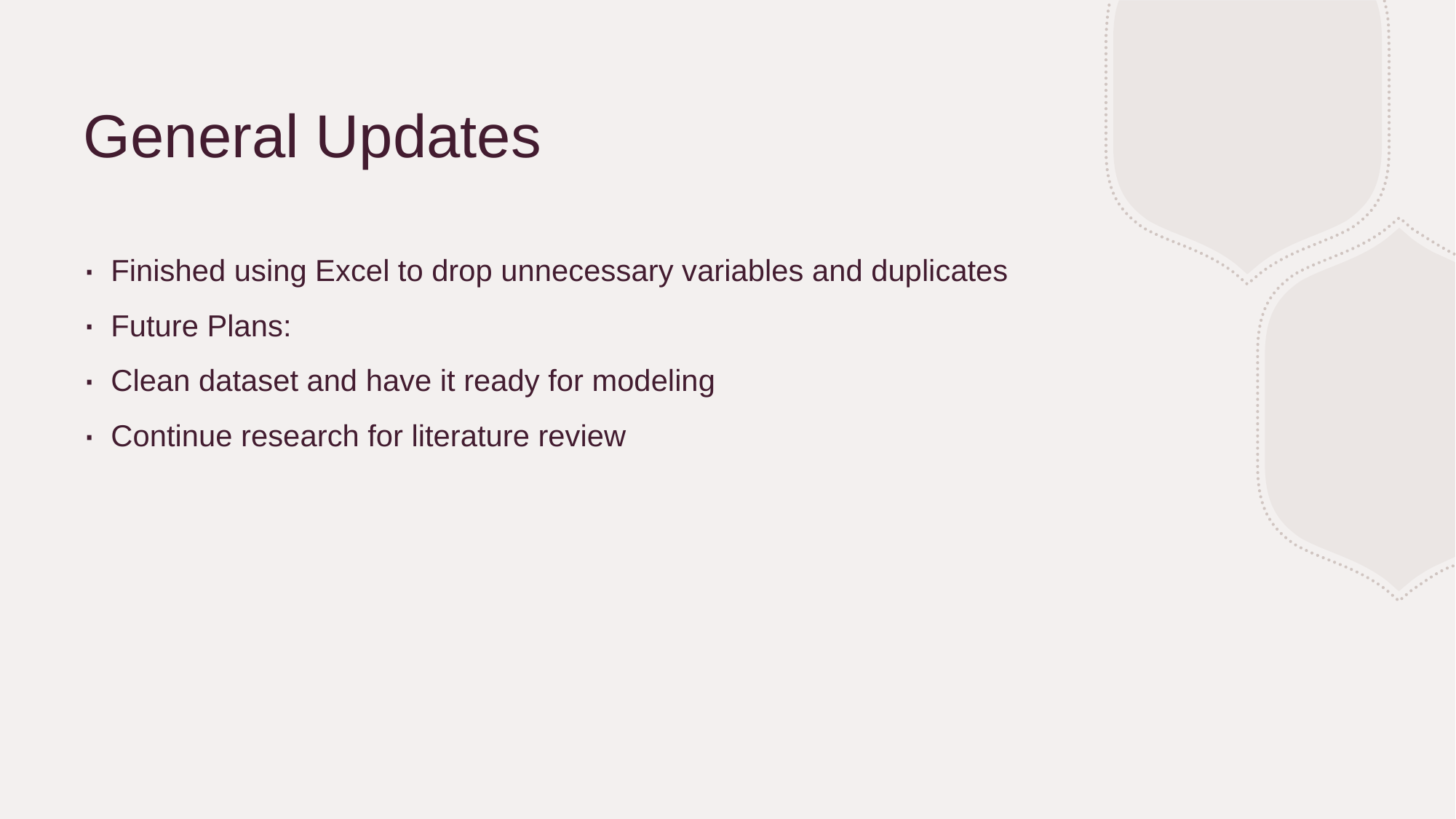

# General Updates
Finished using Excel to drop unnecessary variables and duplicates
Future Plans:
Clean dataset and have it ready for modeling
Continue research for literature review